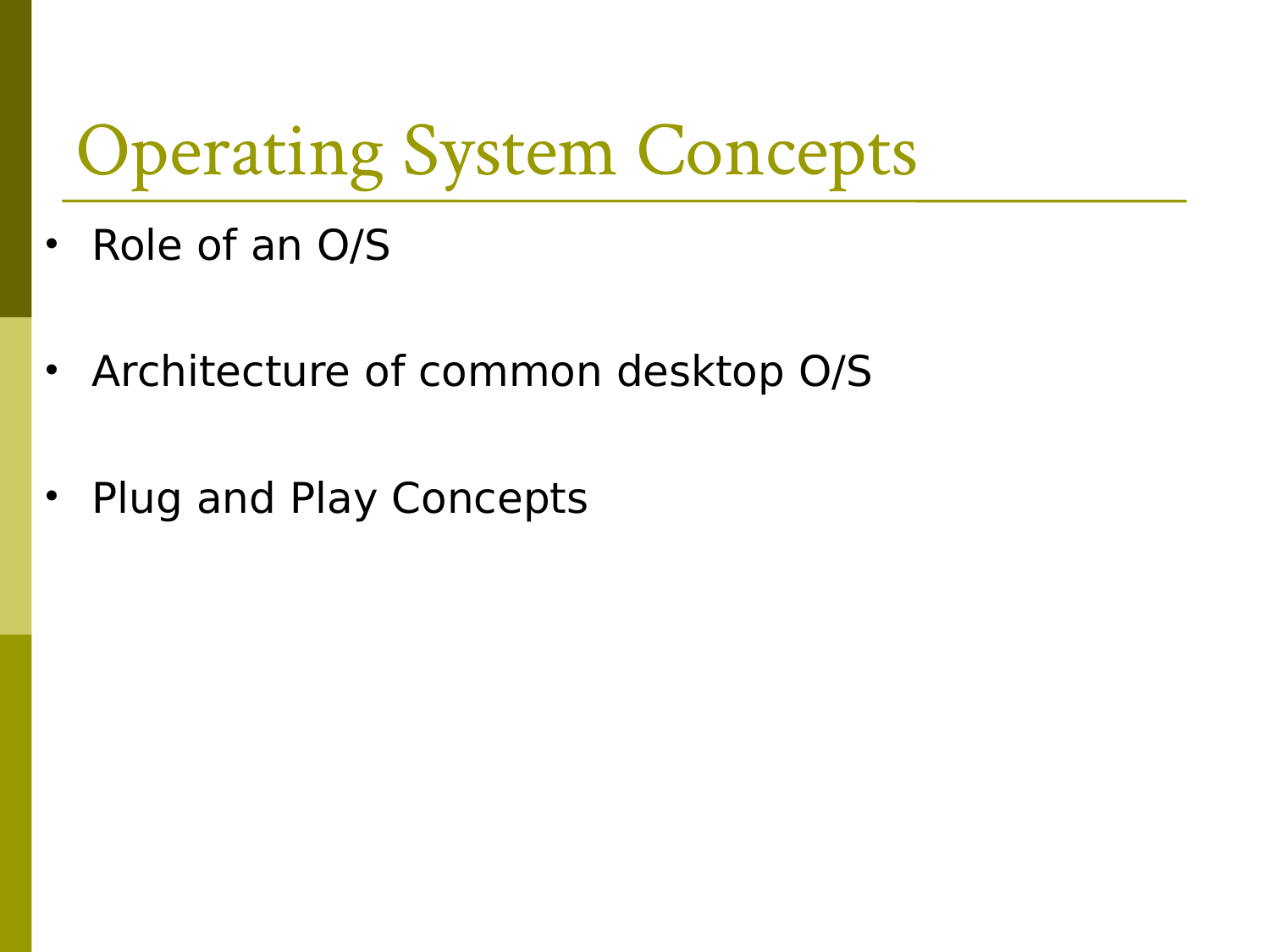

# Operating System Concepts
Role of an O/S

Architecture of common desktop O/S

Plug and Play Concepts